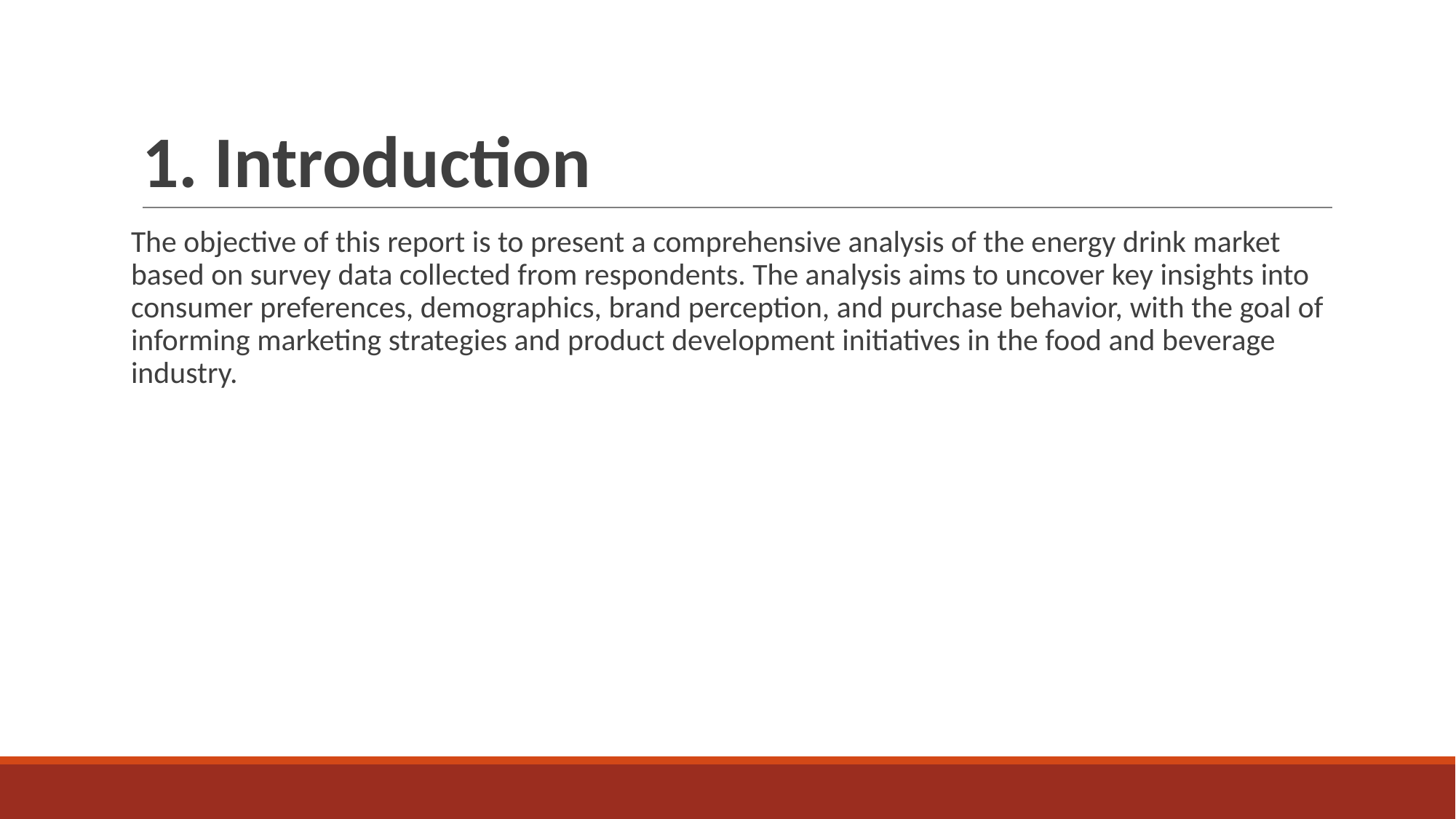

# 1. Introduction
The objective of this report is to present a comprehensive analysis of the energy drink market based on survey data collected from respondents. The analysis aims to uncover key insights into consumer preferences, demographics, brand perception, and purchase behavior, with the goal of informing marketing strategies and product development initiatives in the food and beverage industry.